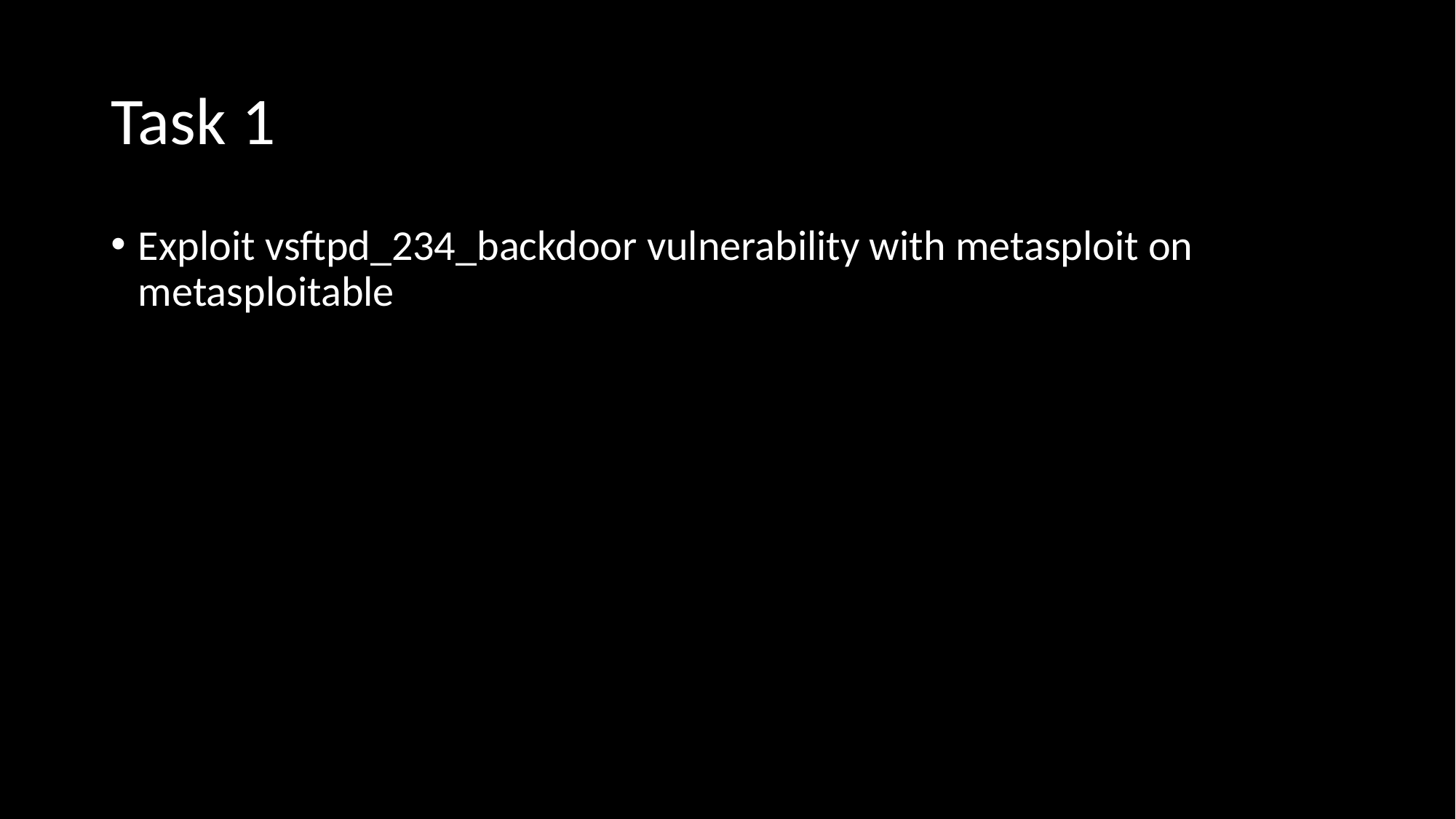

# Task 1
Exploit vsftpd_234_backdoor vulnerability with metasploit on metasploitable